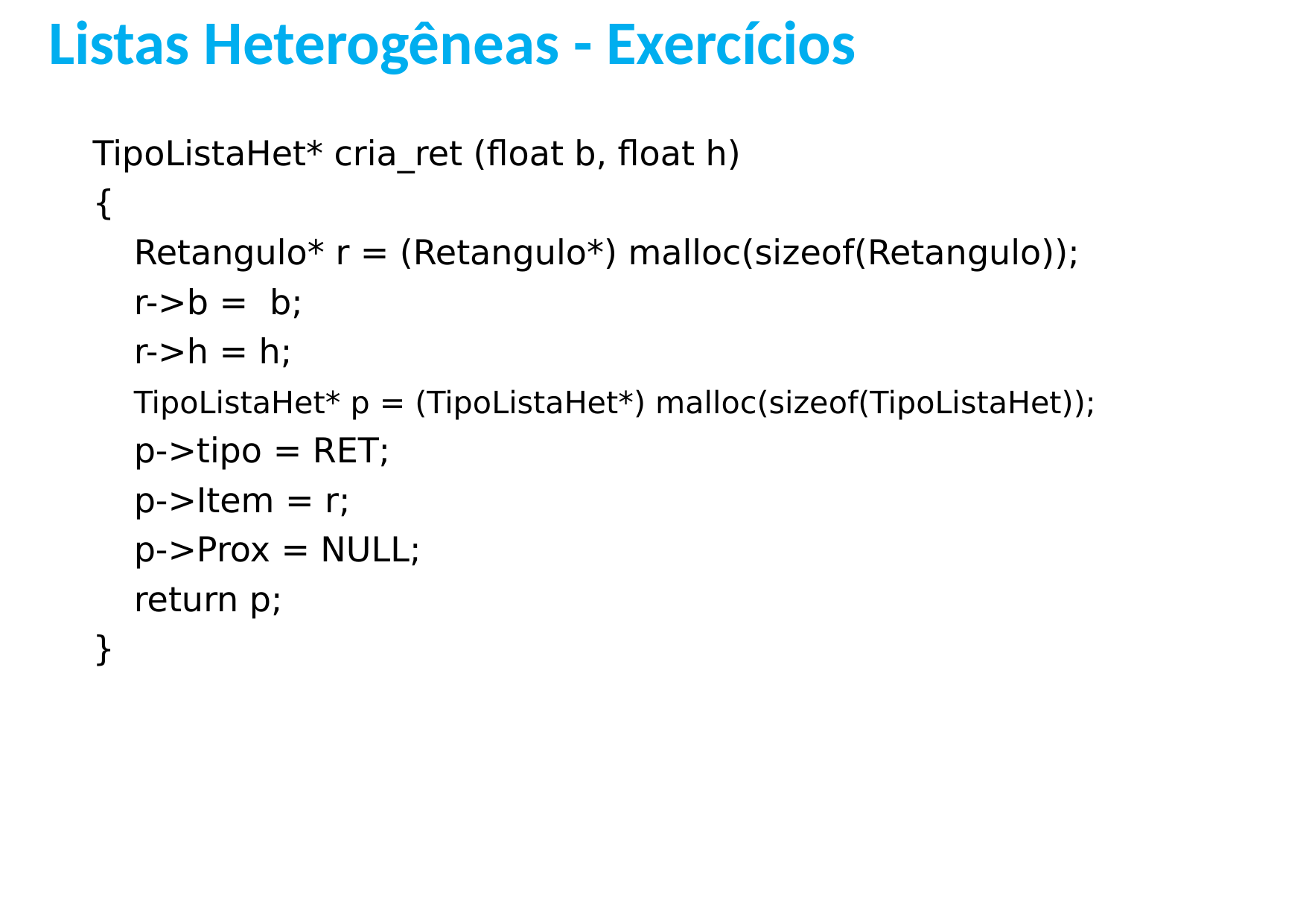

Listas Heterogêneas - Exercícios
TipoListaHet* cria_ret (float b, float h)
{
	Retangulo* r = (Retangulo*) malloc(sizeof(Retangulo));
	r->b =  b;
	r->h = h;
	TipoListaHet* p = (TipoListaHet*) malloc(sizeof(TipoListaHet));
	p->tipo = RET;
	p->Item = r;
	p->Prox = NULL;
	return p;
}